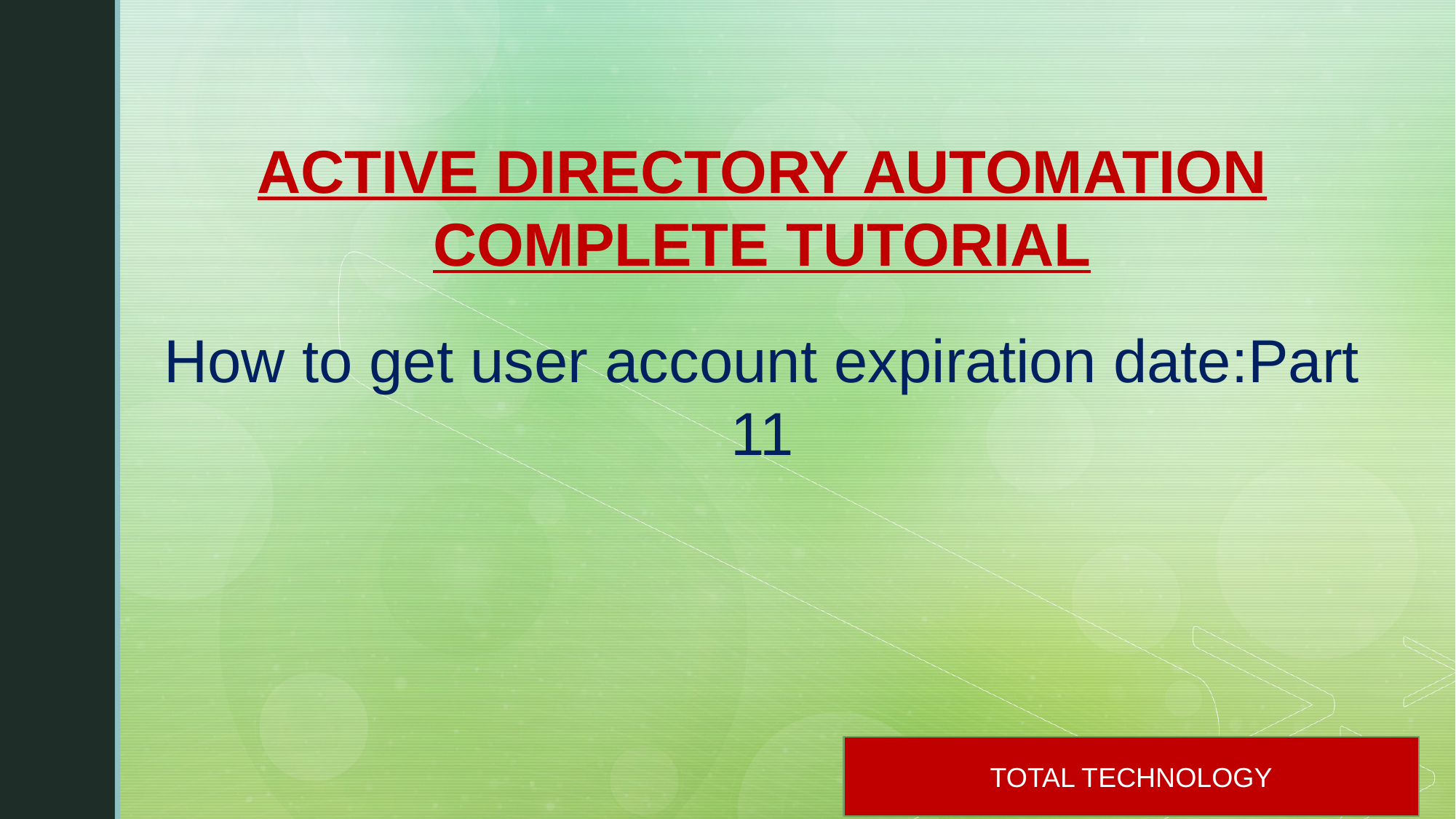

ACTIVE DIRECTORY AUTOMATION COMPLETE TUTORIAL

How to get user account expiration date:Part 11

TOTAL TECHNOLOGY
1